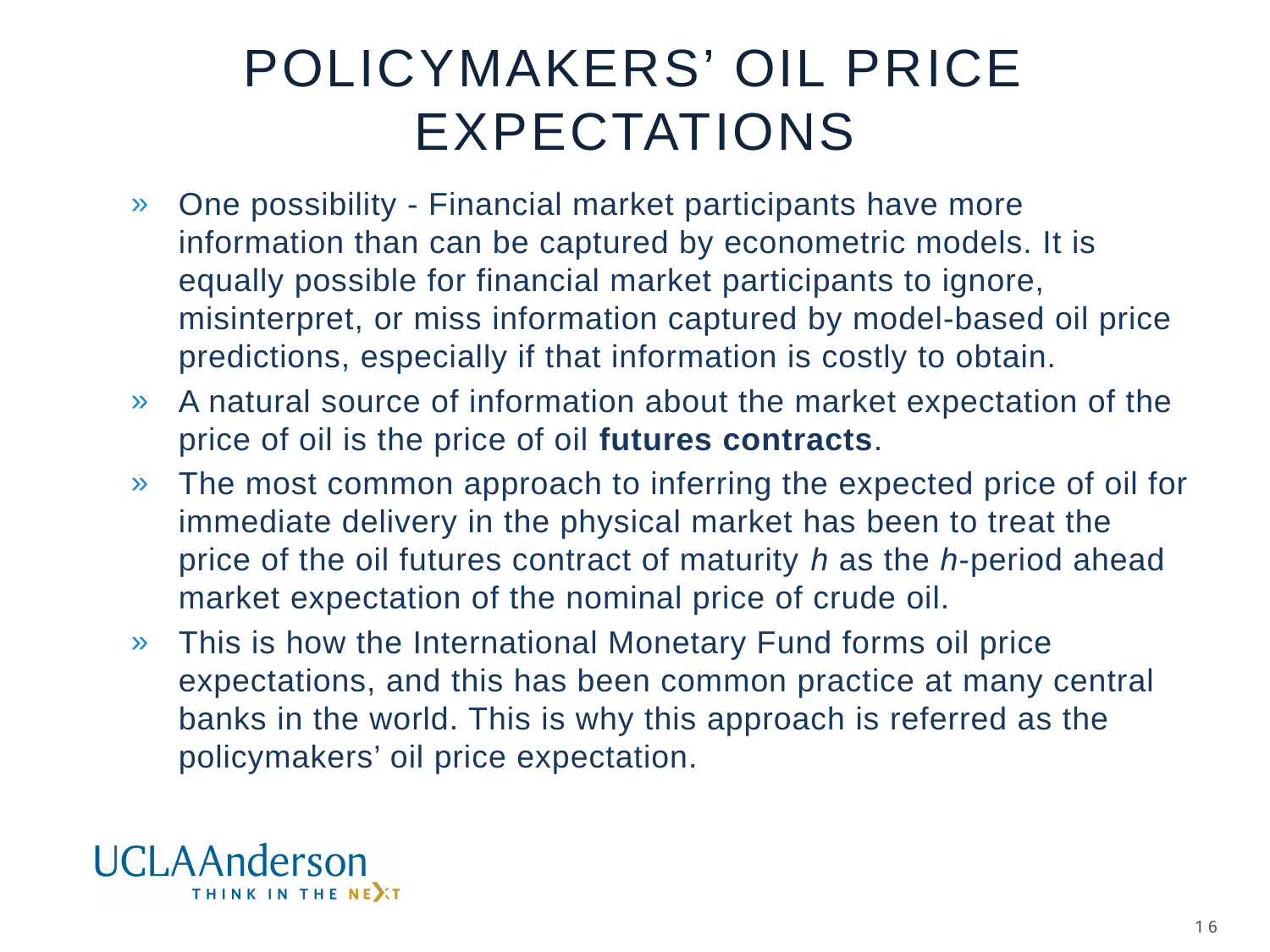

# Policymakers’ Oil Price Expectations
One possibility - Financial market participants have more information than can be captured by econometric models. It is equally possible for financial market participants to ignore, misinterpret, or miss information captured by model-based oil price predictions, especially if that information is costly to obtain.
A natural source of information about the market expectation of the price of oil is the price of oil futures contracts.
The most common approach to inferring the expected price of oil for immediate delivery in the physical market has been to treat the price of the oil futures contract of maturity h as the h-period ahead market expectation of the nominal price of crude oil.
This is how the International Monetary Fund forms oil price expectations, and this has been common practice at many central banks in the world. This is why this approach is referred as the policymakers’ oil price expectation.
16